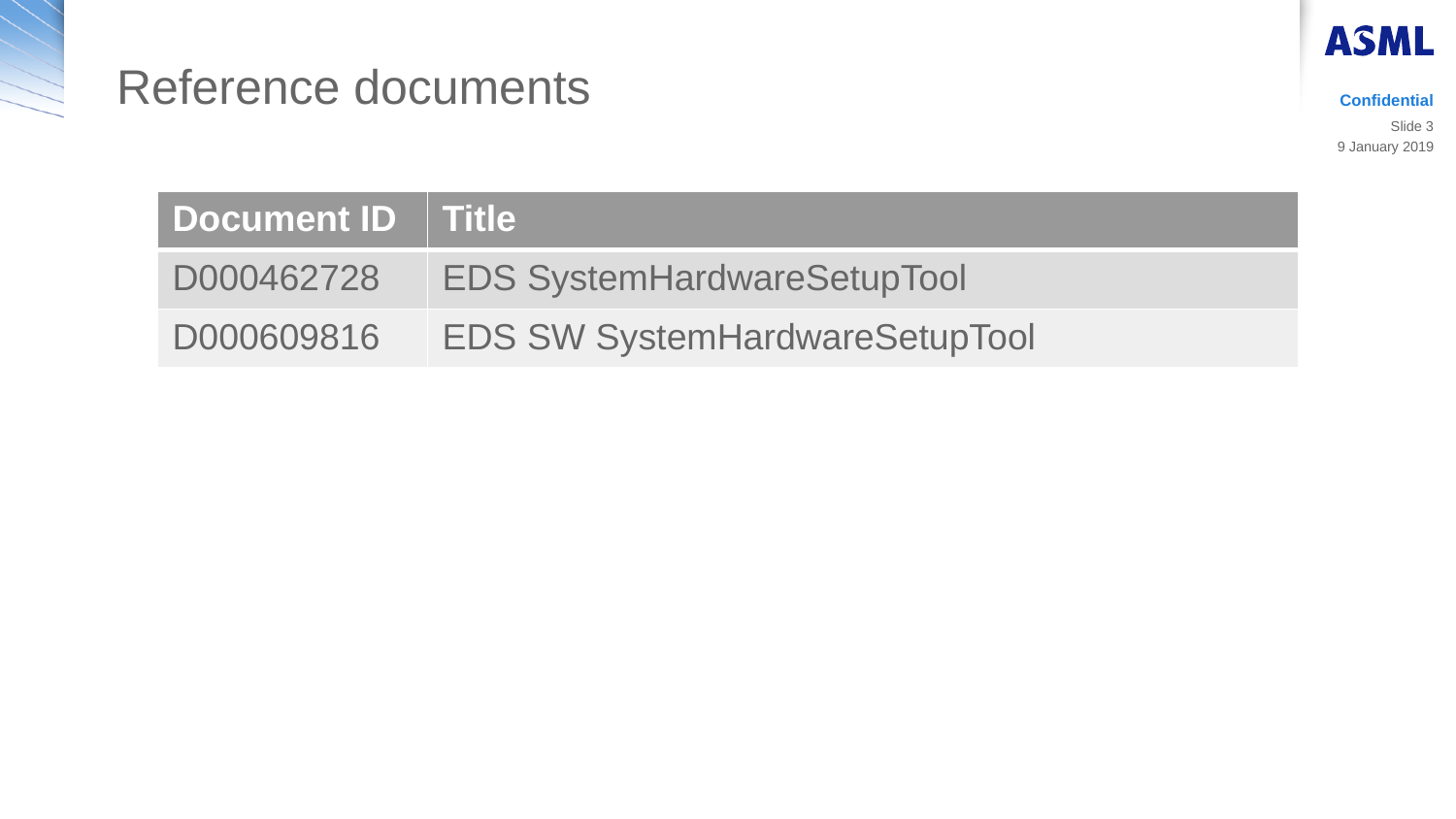

# Reference documents
Confidential
Slide 3
9 January 2019
| Document ID | Title |
| --- | --- |
| D000462728 | EDS SystemHardwareSetupTool |
| D000609816 | EDS SW SystemHardwareSetupTool |